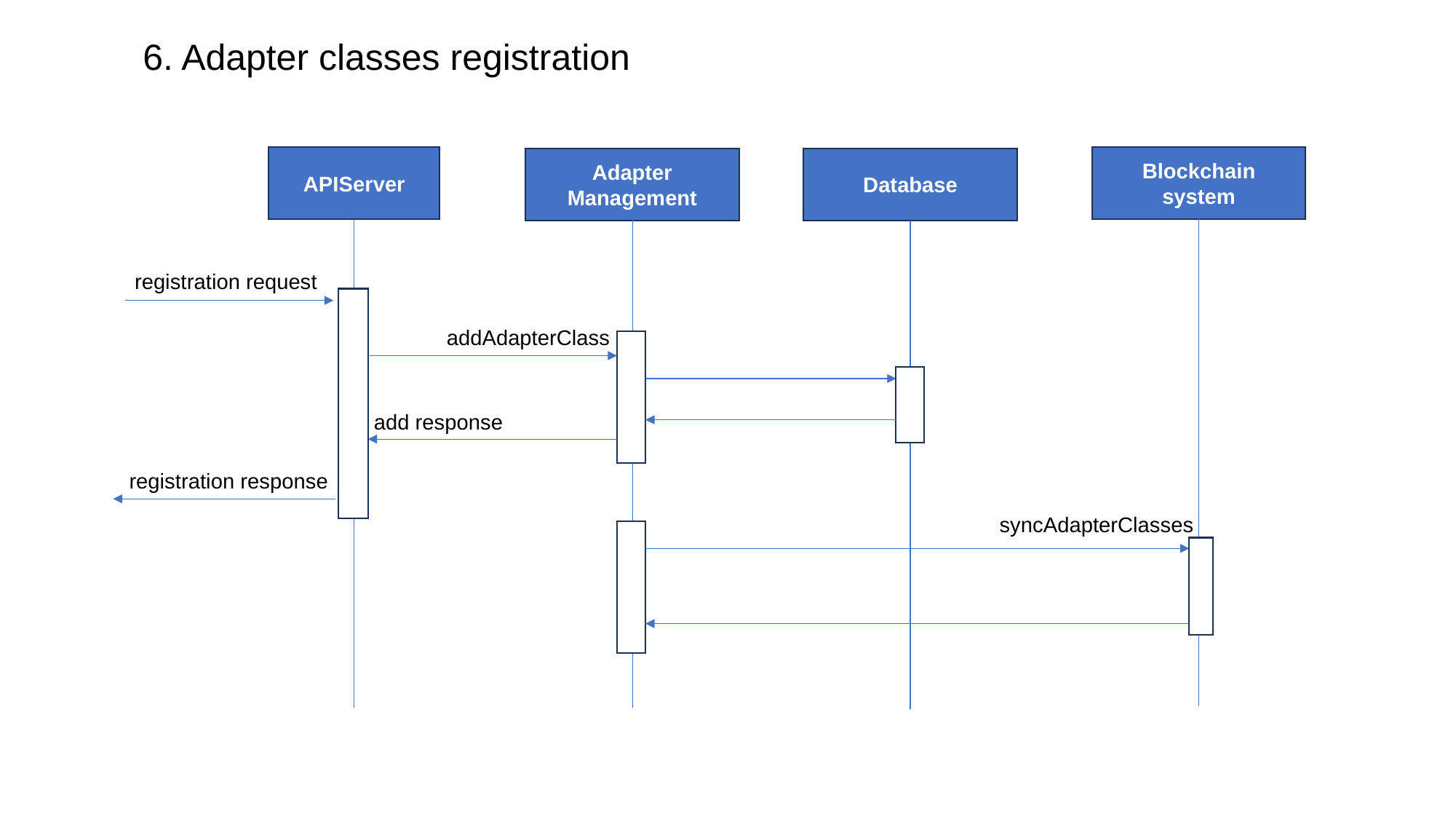

6. Adapter classes registration
APIServer
Blockchain system
Adapter Management
Database
registration request

addAdapterClass

add response
registration response
syncAdapterClasses